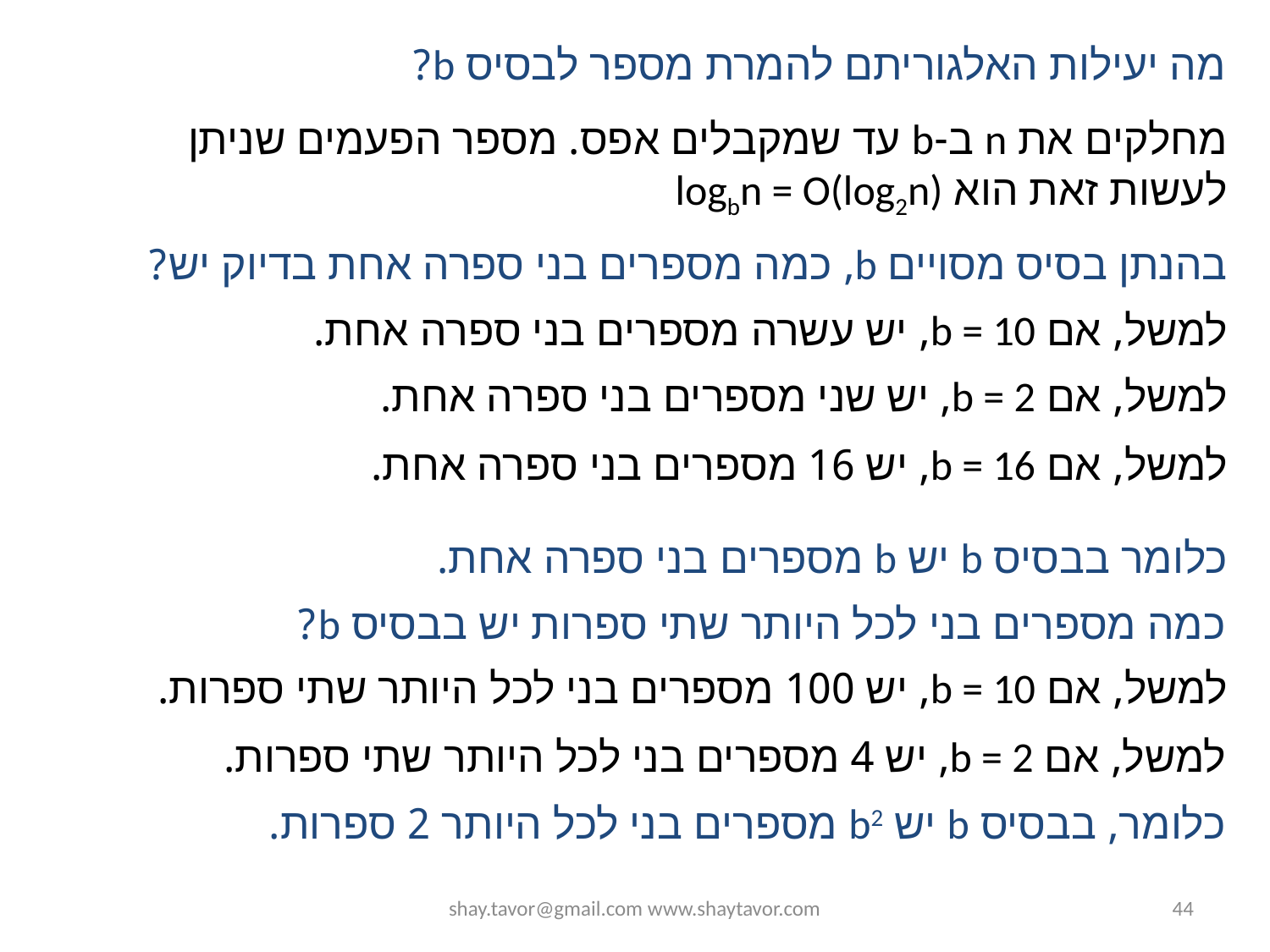

מה יעילות האלגוריתם להמרת מספר לבסיס b?
מחלקים את n ב-b עד שמקבלים אפס. מספר הפעמים שניתן לעשות זאת הוא logbn = O(log2n)
בהנתן בסיס מסויים b, כמה מספרים בני ספרה אחת בדיוק יש?
למשל, אם b = 10, יש עשרה מספרים בני ספרה אחת.
למשל, אם b = 2, יש שני מספרים בני ספרה אחת.
למשל, אם b = 16, יש 16 מספרים בני ספרה אחת.
כלומר בבסיס b יש b מספרים בני ספרה אחת.
כמה מספרים בני לכל היותר שתי ספרות יש בבסיס b?
למשל, אם b = 10, יש 100 מספרים בני לכל היותר שתי ספרות.
למשל, אם b = 2, יש 4 מספרים בני לכל היותר שתי ספרות.
כלומר, בבסיס b יש b2 מספרים בני לכל היותר 2 ספרות.
shay.tavor@gmail.com www.shaytavor.com
44